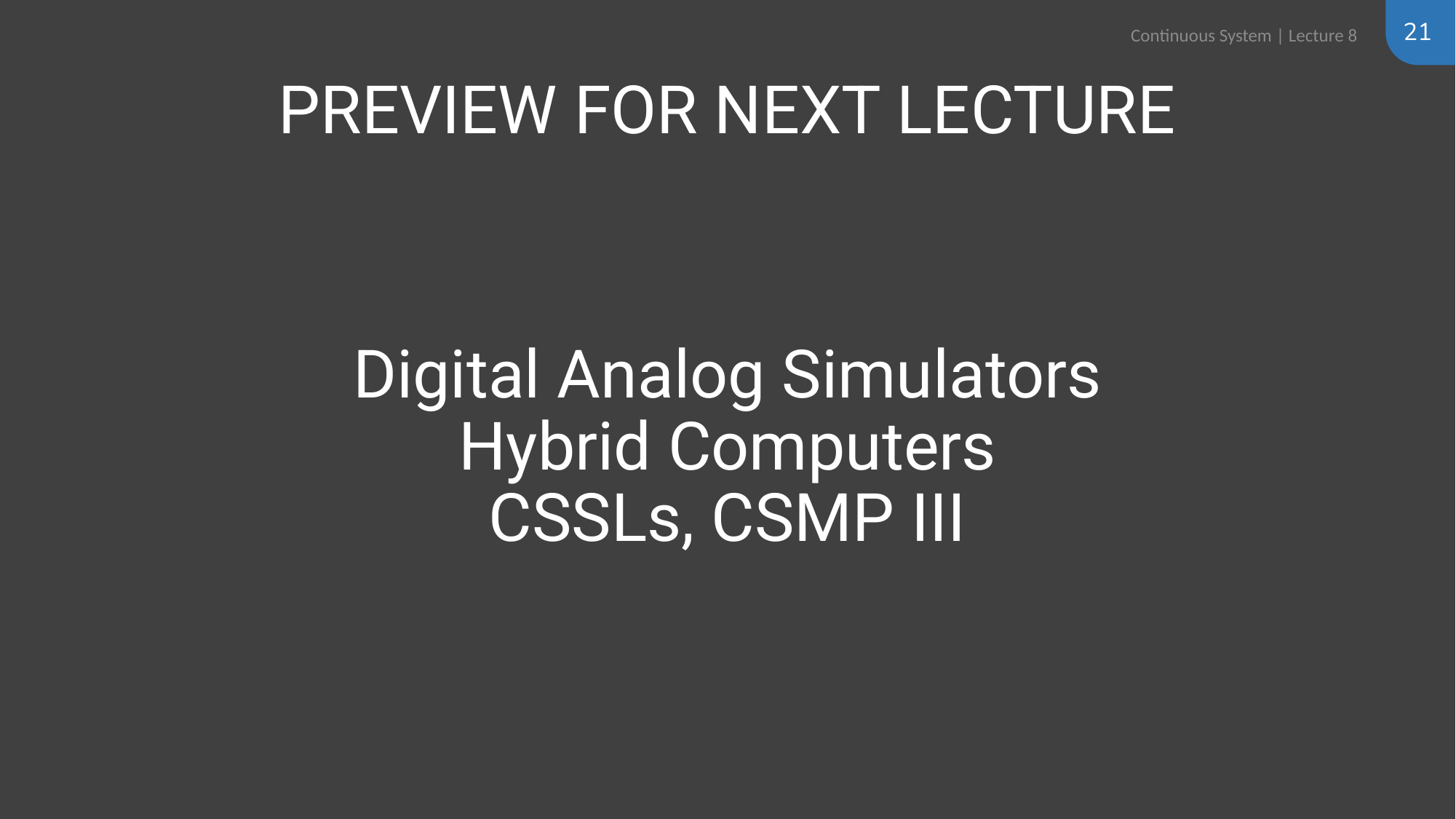

21
Continuous System | Lecture 8
# Digital Analog Simulators Hybrid Computers CSSLs, CSMP III